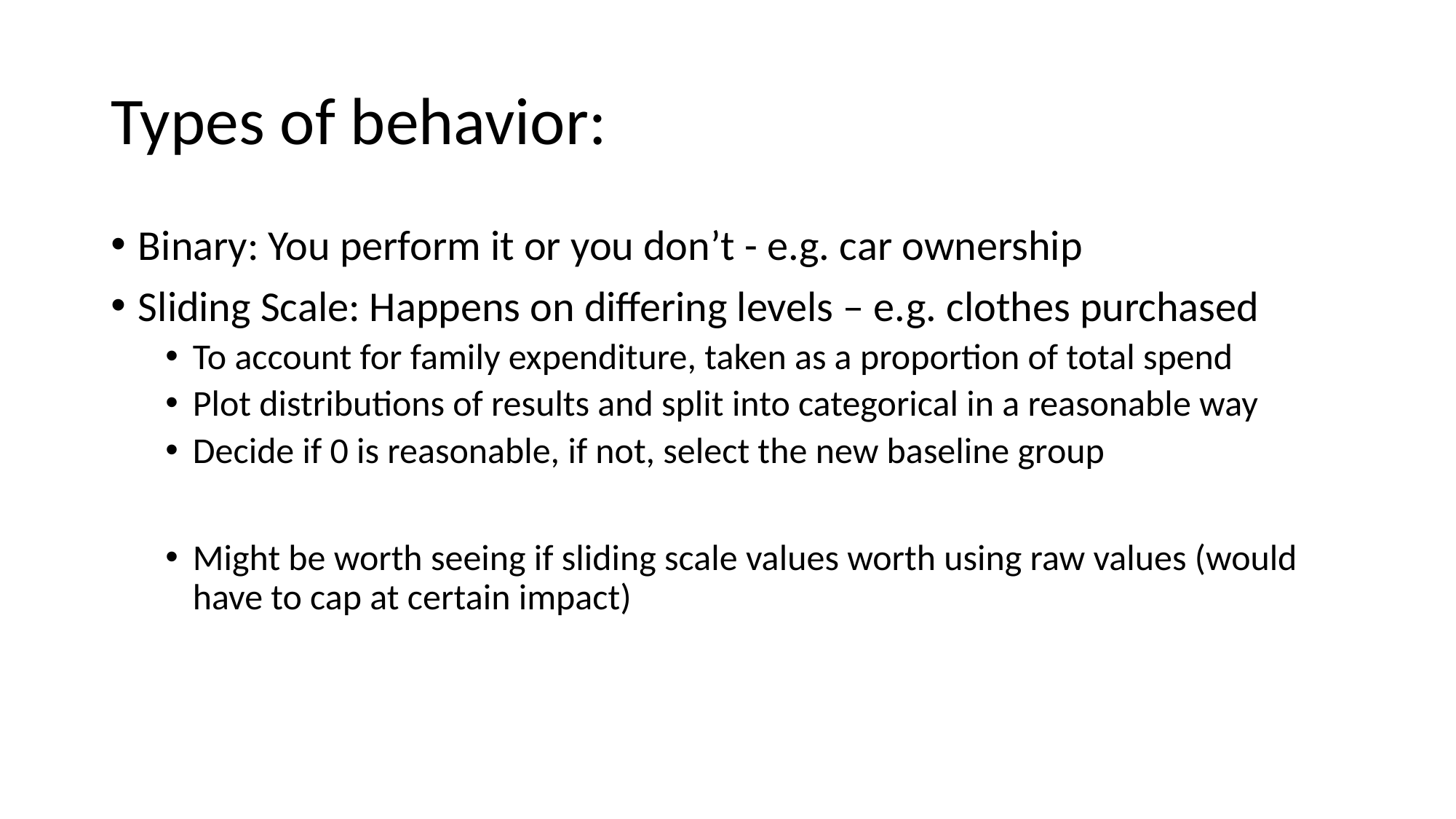

# Types of behavior:
Binary: You perform it or you don’t - e.g. car ownership
Sliding Scale: Happens on differing levels – e.g. clothes purchased
To account for family expenditure, taken as a proportion of total spend
Plot distributions of results and split into categorical in a reasonable way
Decide if 0 is reasonable, if not, select the new baseline group

Might be worth seeing if sliding scale values worth using raw values (would have to cap at certain impact)